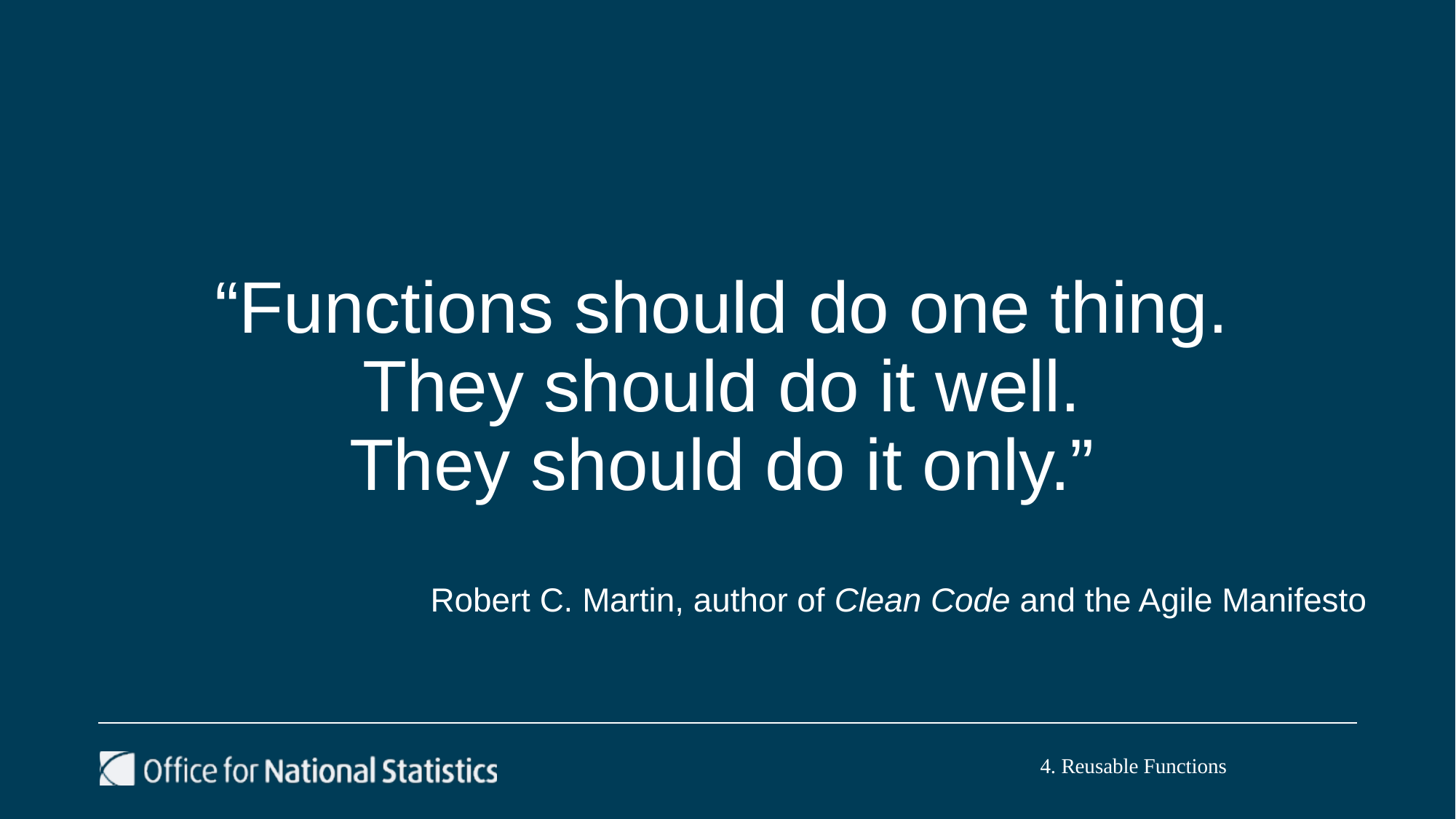

# “Functions should do one thing. They should do it well. They should do it only.”
Robert C. Martin, author of Clean Code and the Agile Manifesto
4. Reusable Functions